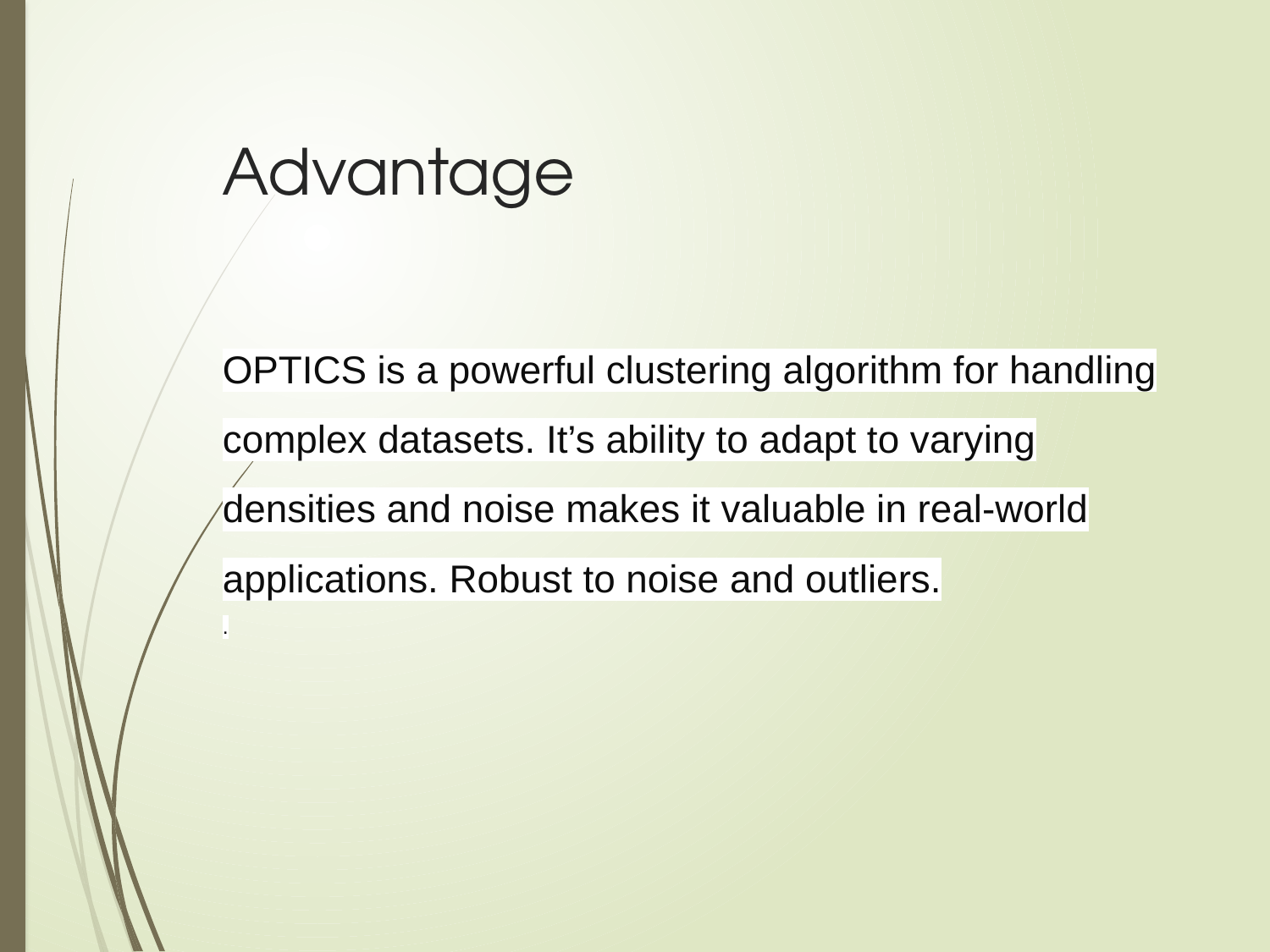

# Advantage OPTICS is a powerful clustering algorithm for handling complex datasets. It’s ability to adapt to varying densities and noise makes it valuable in real-world applications. Robust to noise and outliers. .